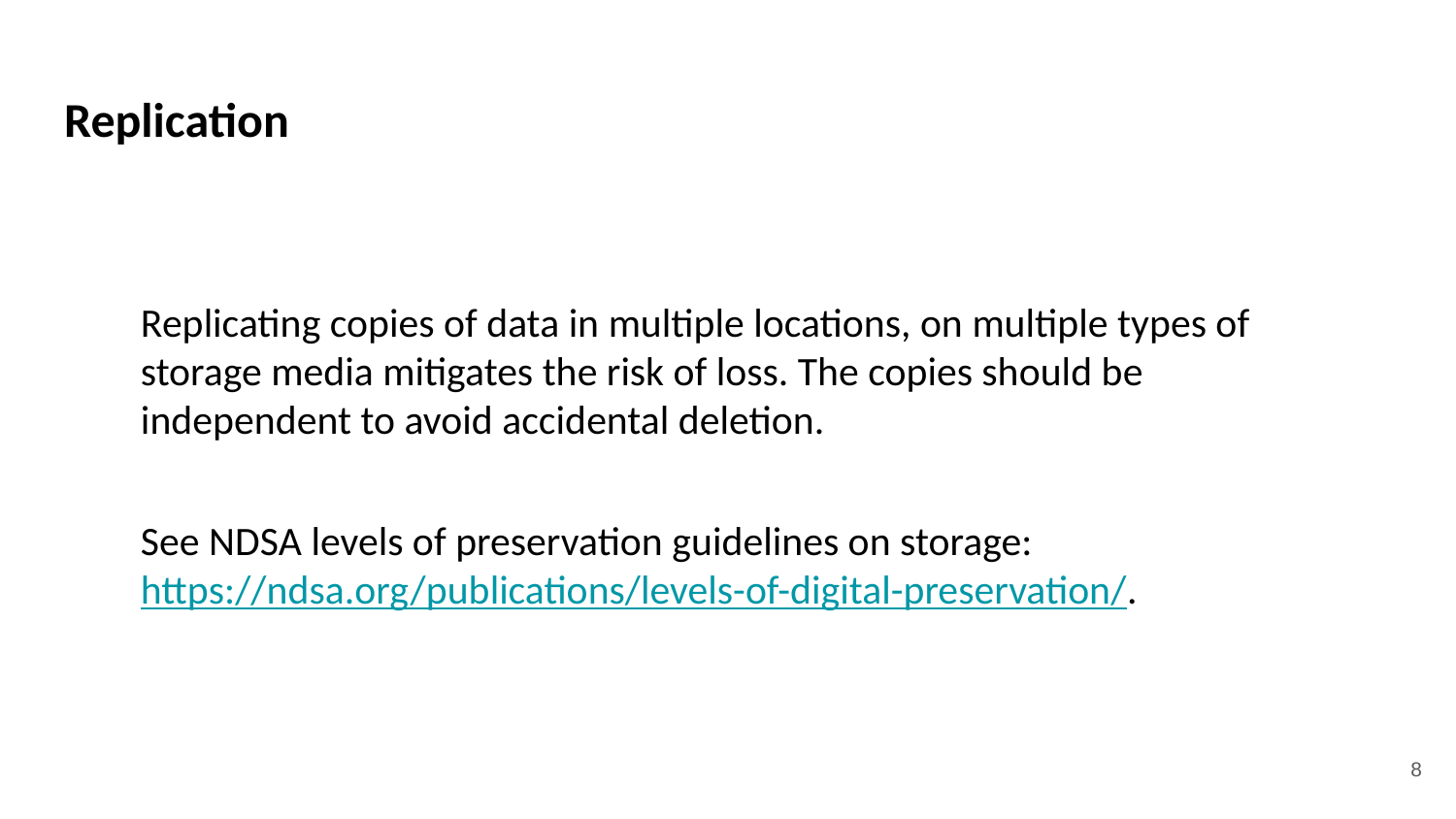

# Replication

Replicating copies of data in multiple locations, on multiple types of storage media mitigates the risk of loss. The copies should be independent to avoid accidental deletion.

See NDSA levels of preservation guidelines on storage: https://ndsa.org/publications/levels-of-digital-preservation/.

8